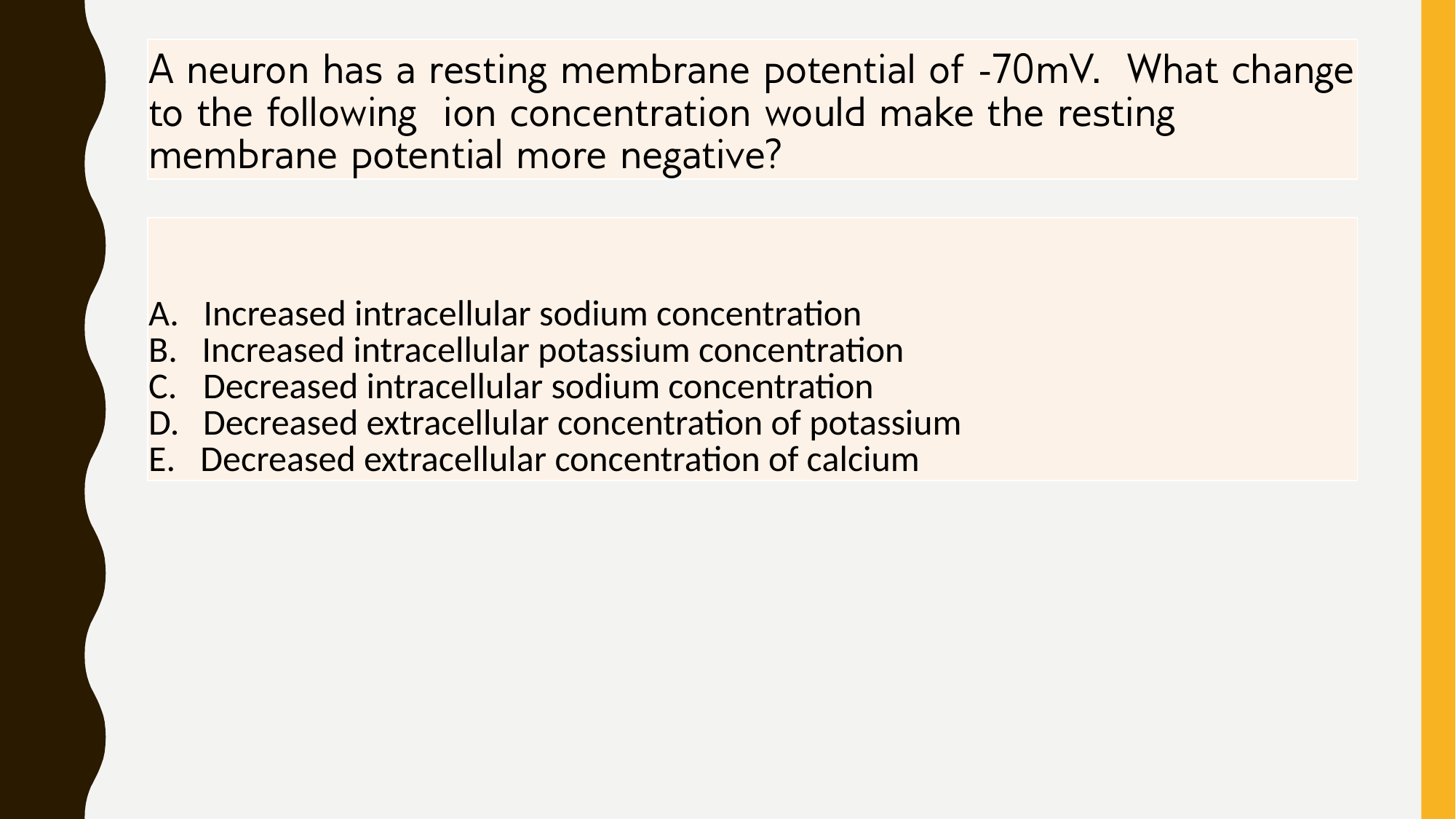

| A neuron has a resting membrane potential of -70mV. What change to the following ion concentration would make the resting membrane potential more negative? |
| --- |
| Increased intracellular sodium concentration Increased intracellular potassium concentration Decreased intracellular sodium concentration Decreased extracellular concentration of potassium Decreased extracellular concentration of calcium |
| --- |